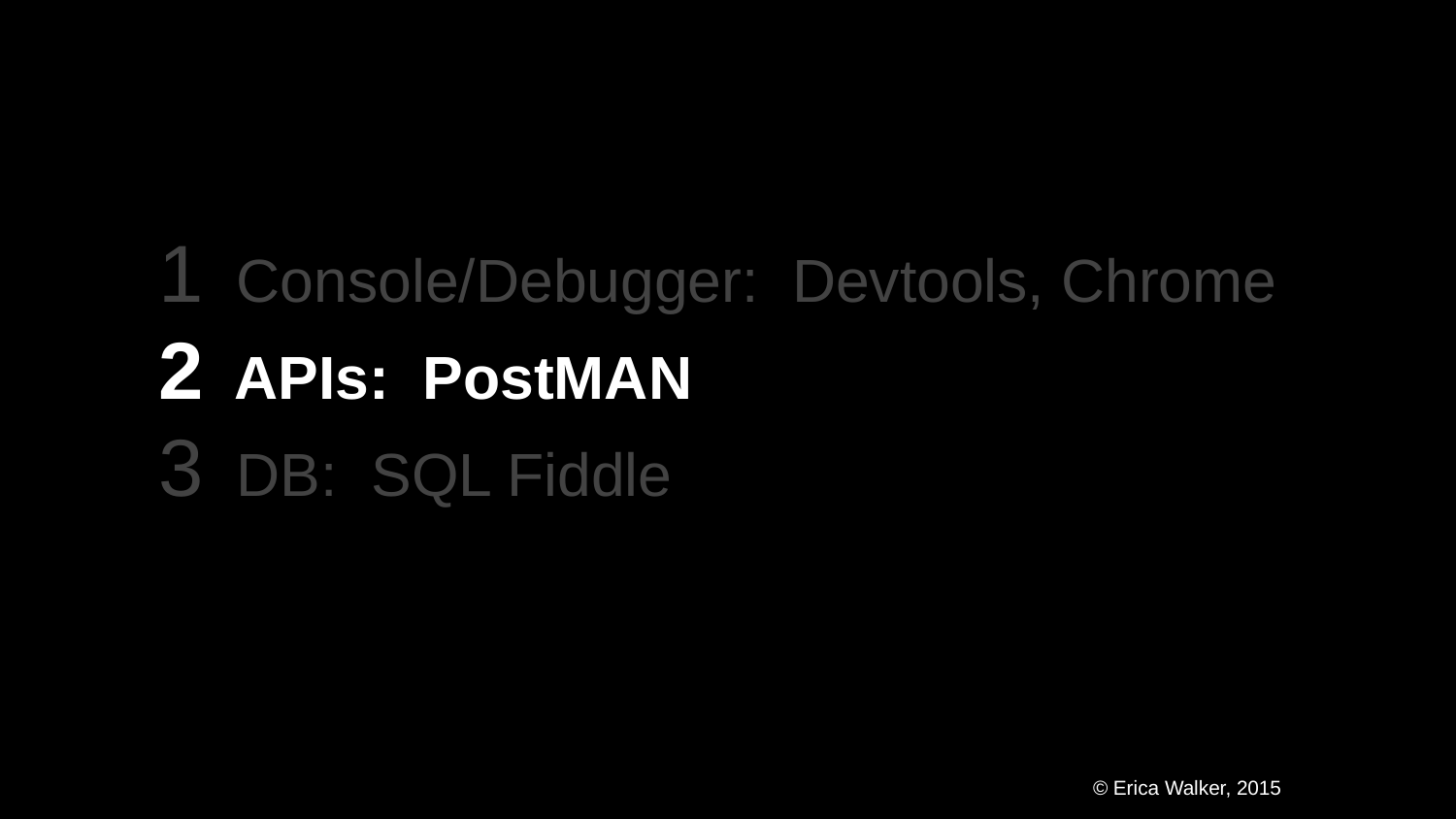

1  Console/Debugger:  Devtools, Chrome
2  APIs:  PostMAN
3  DB:  SQL Fiddle
© Erica Walker, 2015